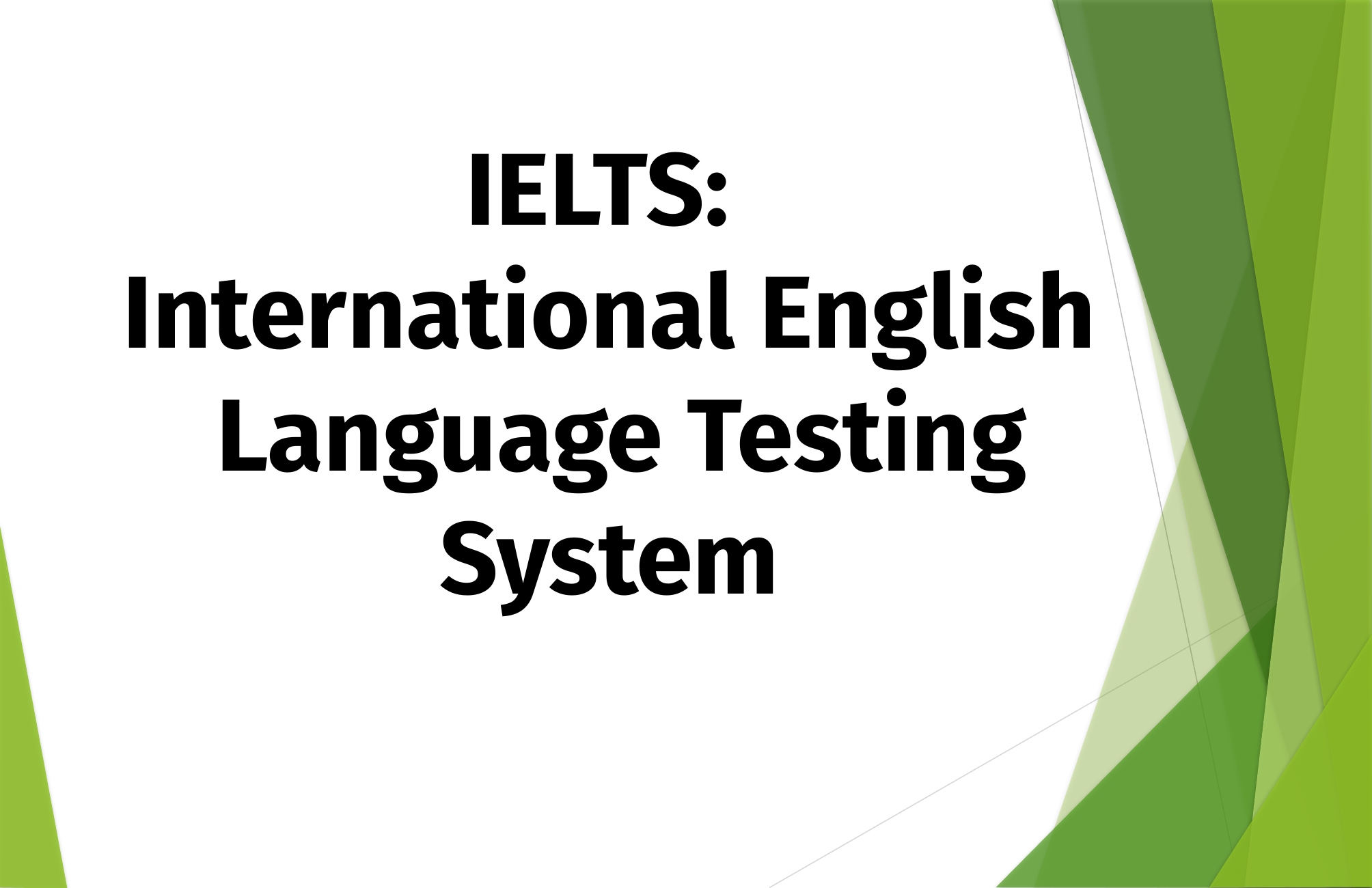

# IELTS: International English Language Testing System